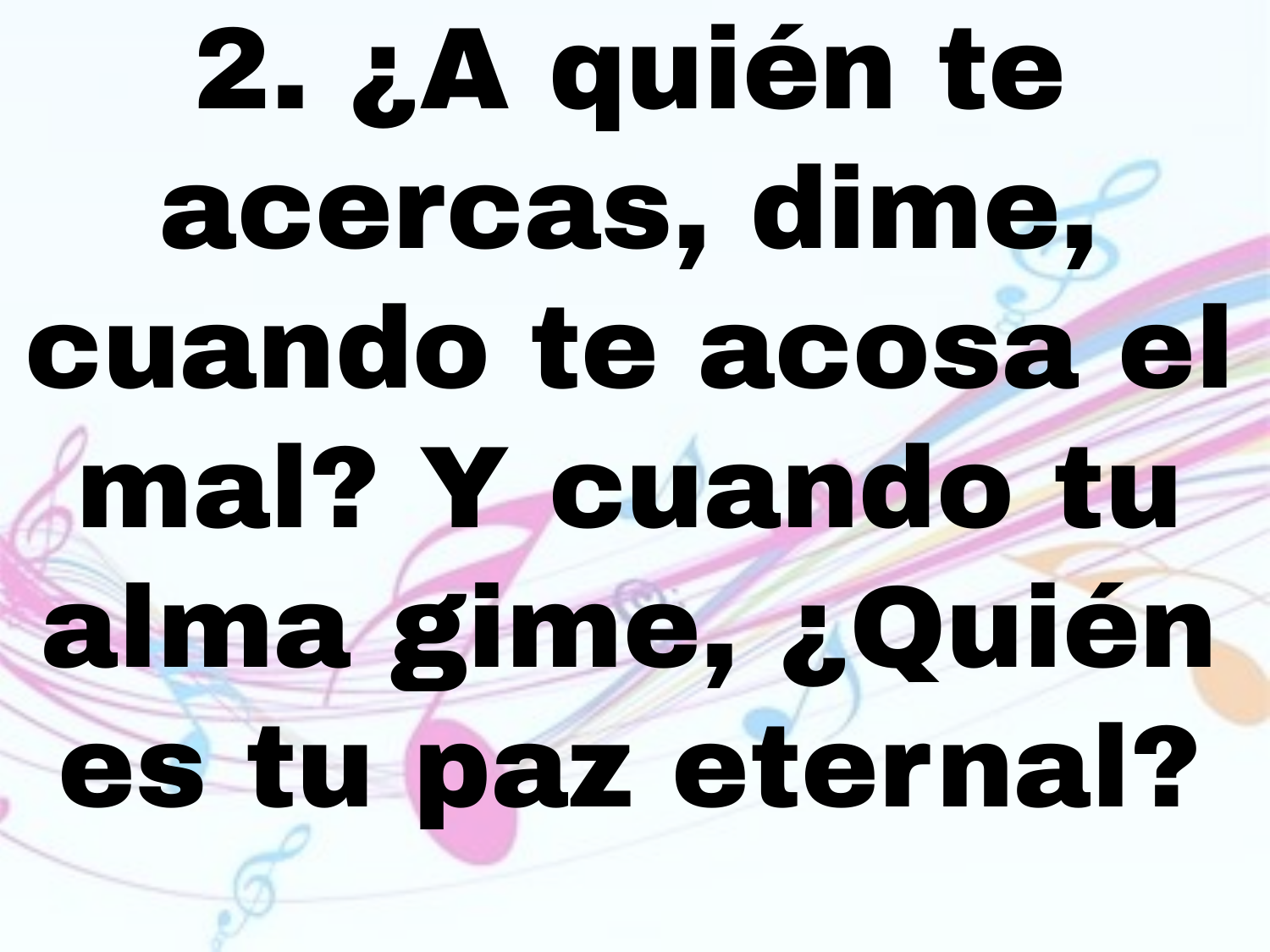

2. ¿A quién te acercas, dime, cuando te acosa el mal? Y cuando tu alma gime, ¿Quién es tu paz eternal?